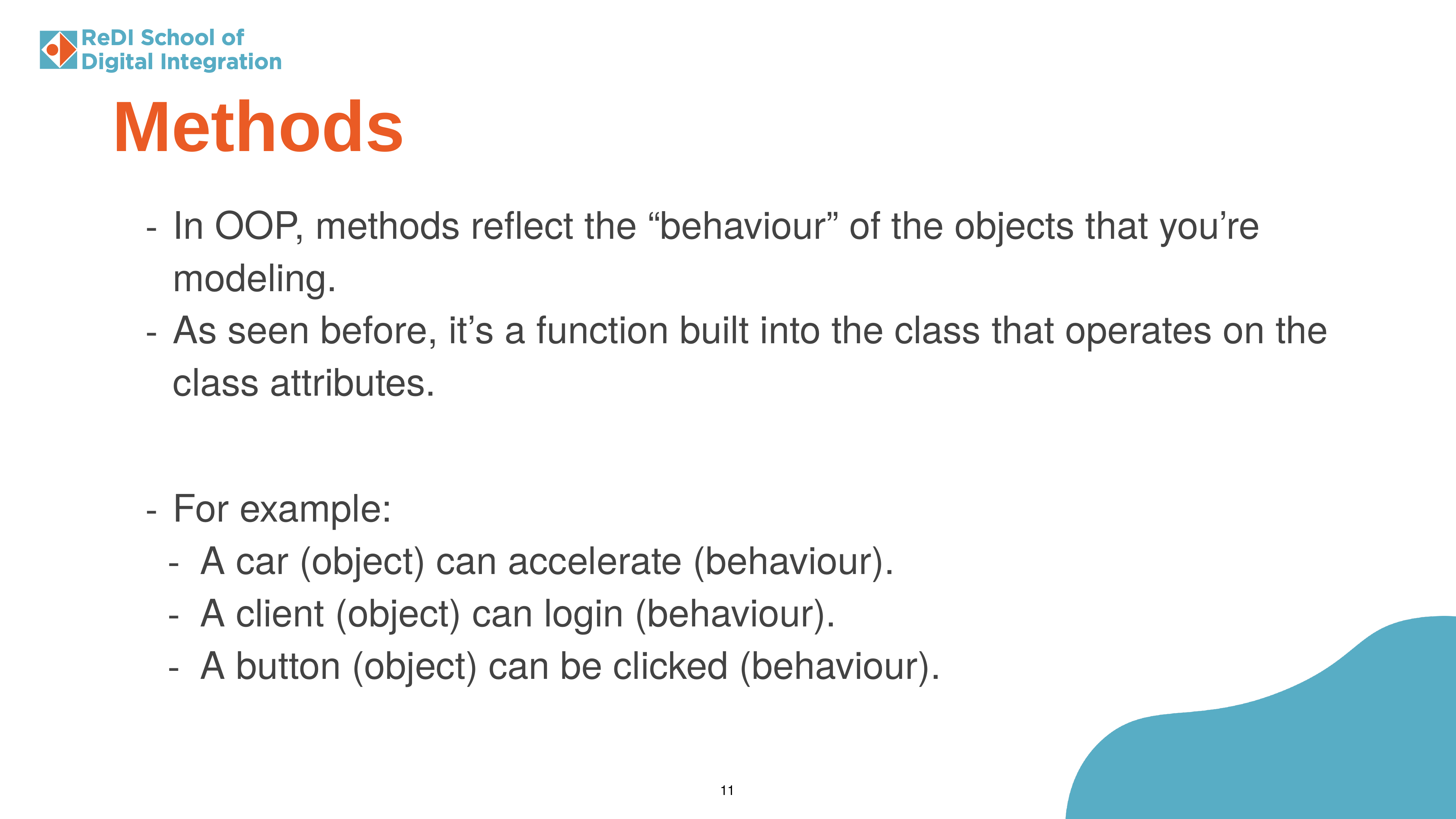

Methods
In OOP, methods reflect the “behaviour” of the objects that you’re modeling.
As seen before, it’s a function built into the class that operates on the class attributes.

For example:
A car (object) can accelerate (behaviour).
A client (object) can login (behaviour).
A button (object) can be clicked (behaviour).

11